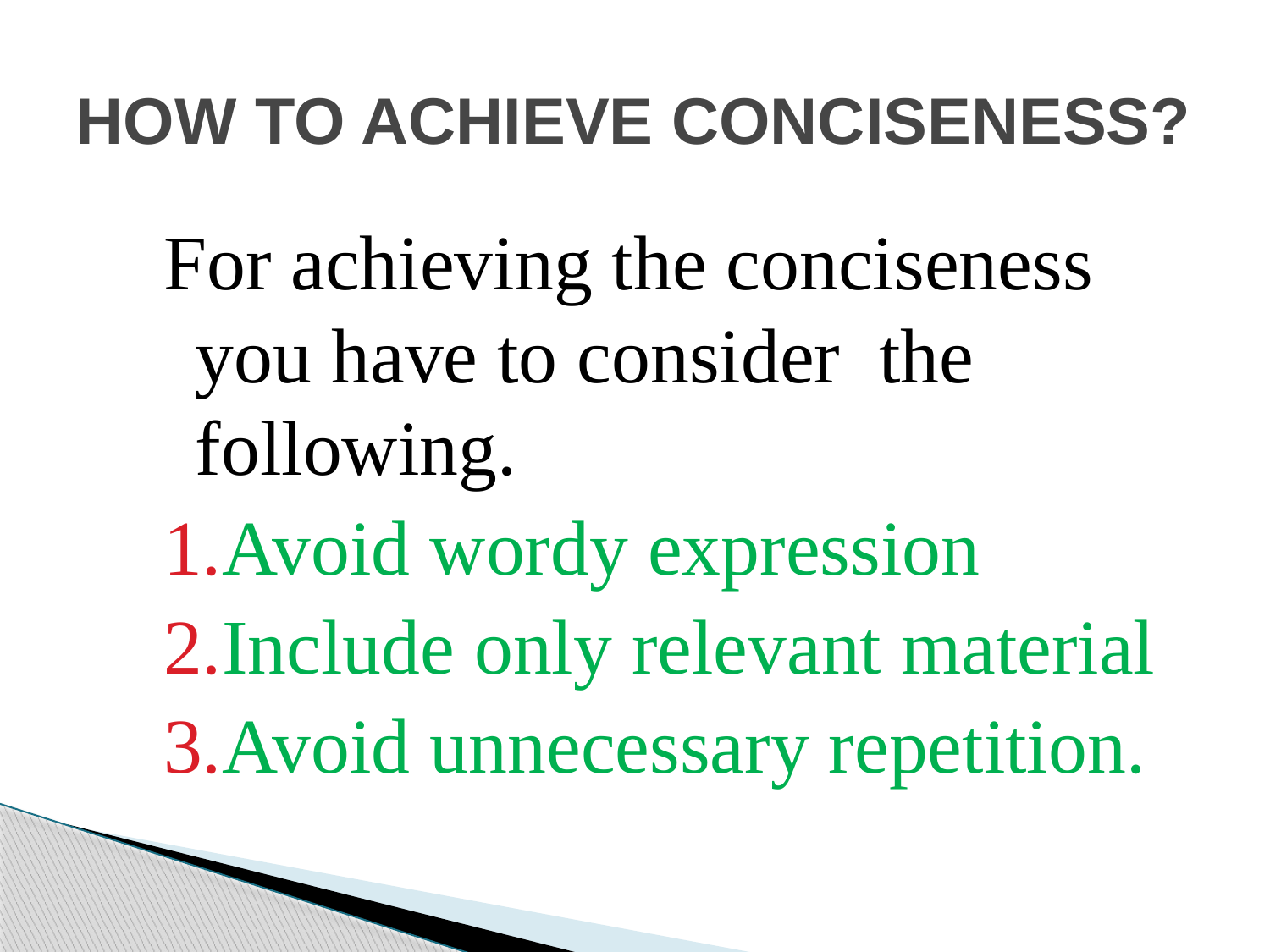

# HOW TO ACHIEVE CONCISENESS?
For achieving the conciseness  you have to consider  the following.
Avoid wordy expression
Include only relevant material
Avoid unnecessary repetition.